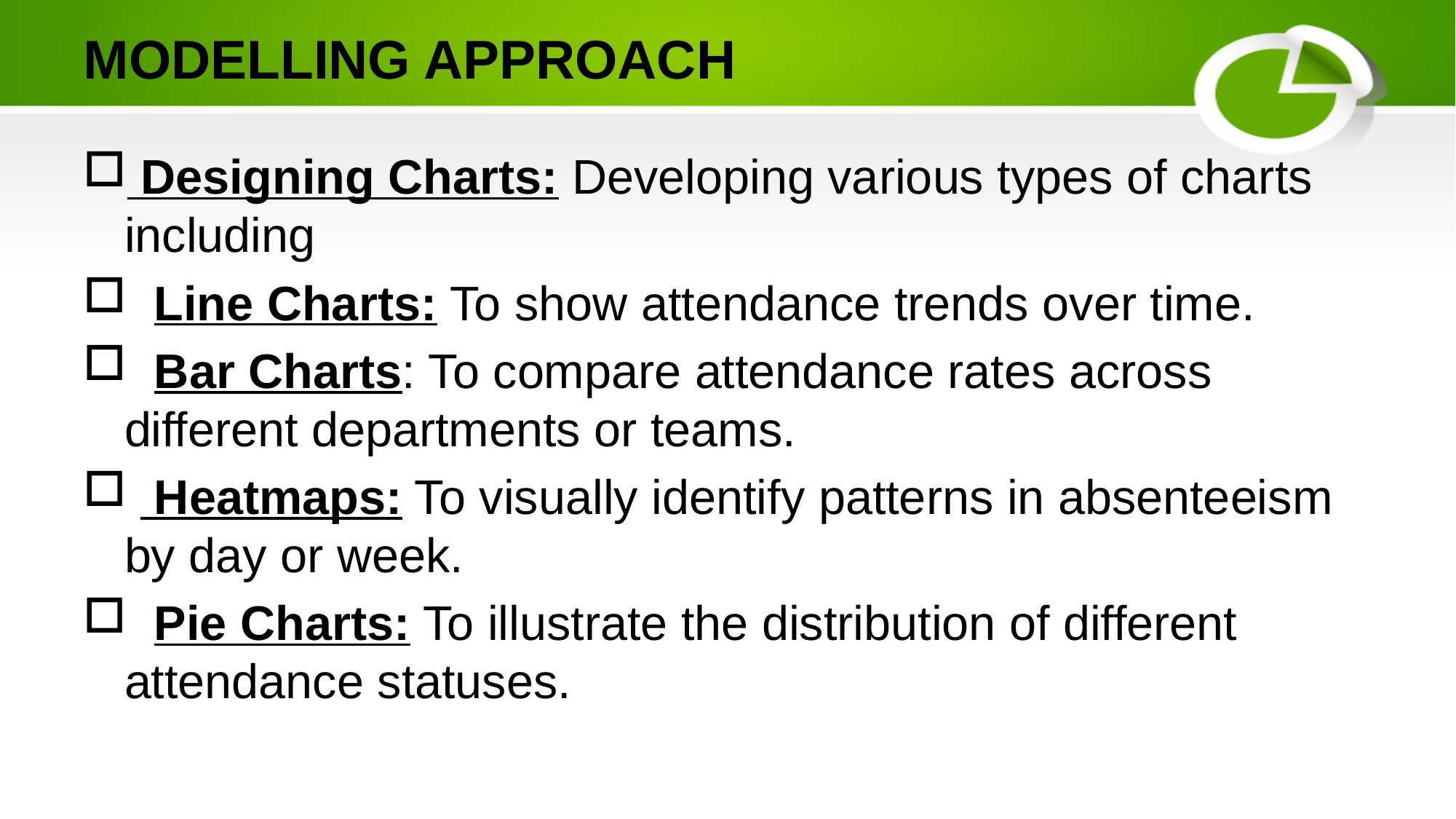

# MODELLING APPROACH
 Designing Charts: Developing various types of charts including
  Line Charts: To show attendance trends over time.
  Bar Charts: To compare attendance rates across different departments or teams.
  Heatmaps: To visually identify patterns in absenteeism by day or week.
  Pie Charts: To illustrate the distribution of different attendance statuses.